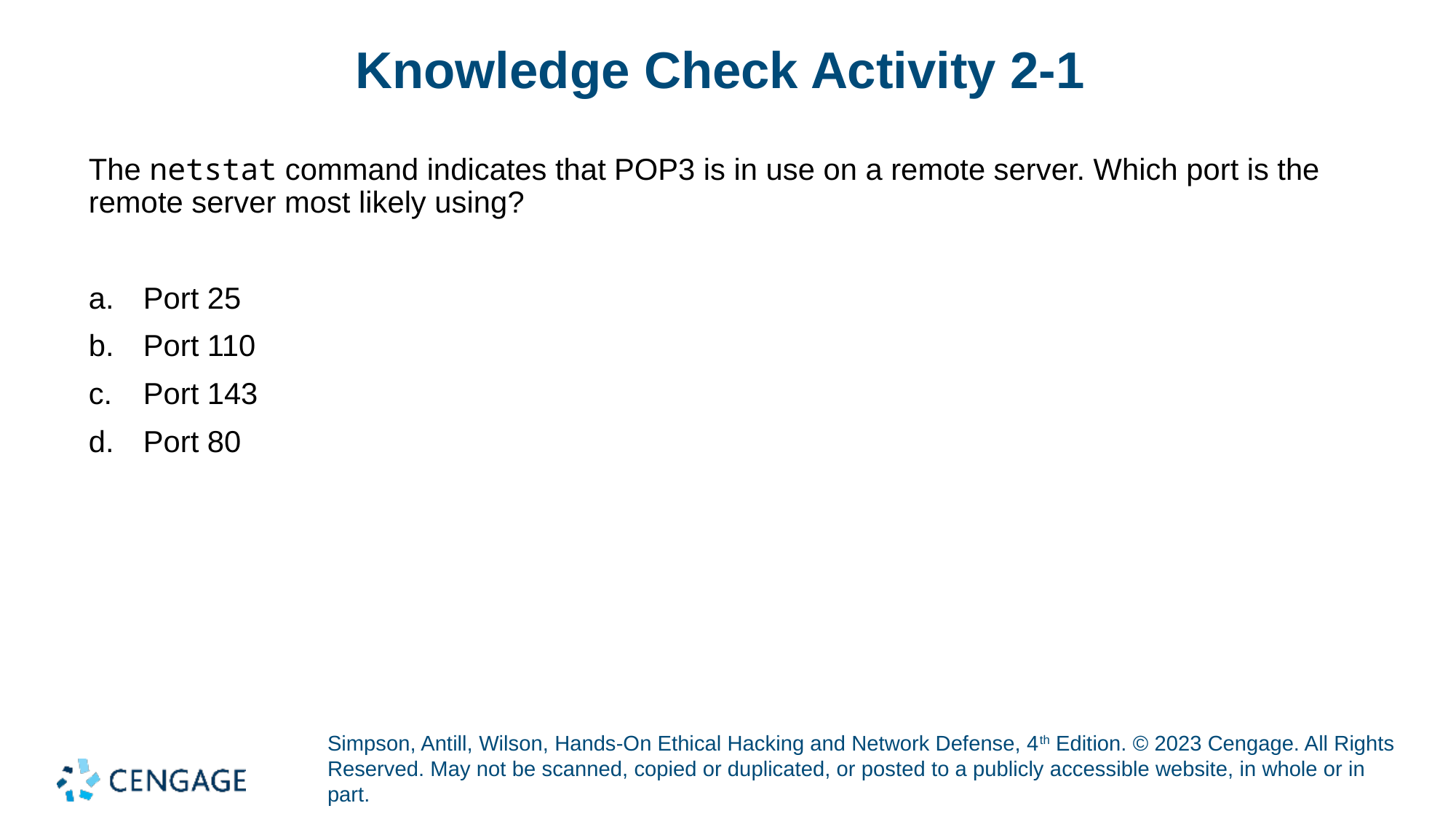

# Knowledge Check Activity 2-1
The netstat command indicates that POP3 is in use on a remote server. Which port is the remote server most likely using?

Port 25
Port 110
Port 143
Port 80